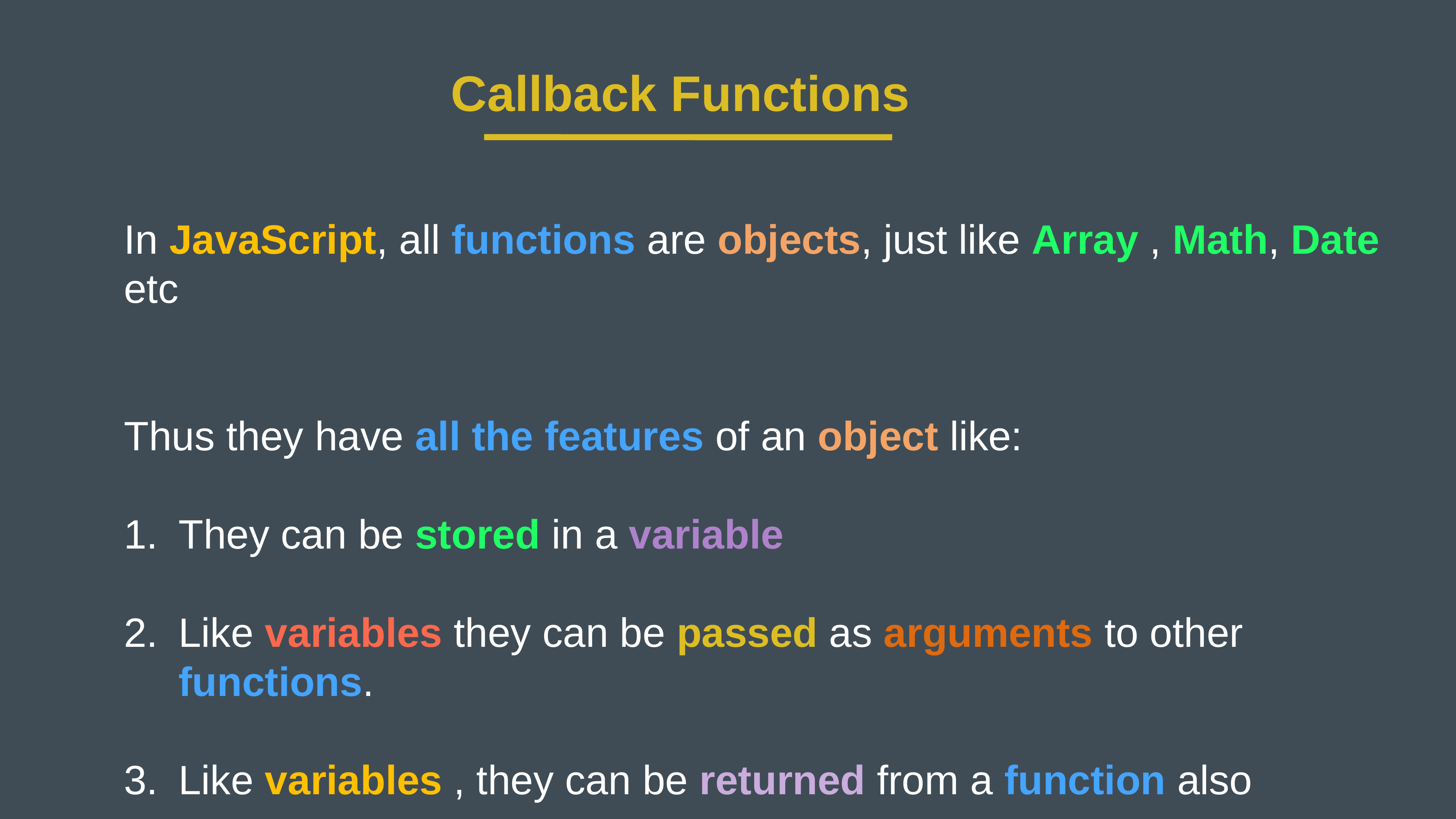

Callback Functions
In JavaScript, all functions are objects, just like Array , Math, Date etc

Thus they have all the features of an object like:

They can be stored in a variable

Like variables they can be passed as arguments to other functions.

Like variables , they can be returned from a function also